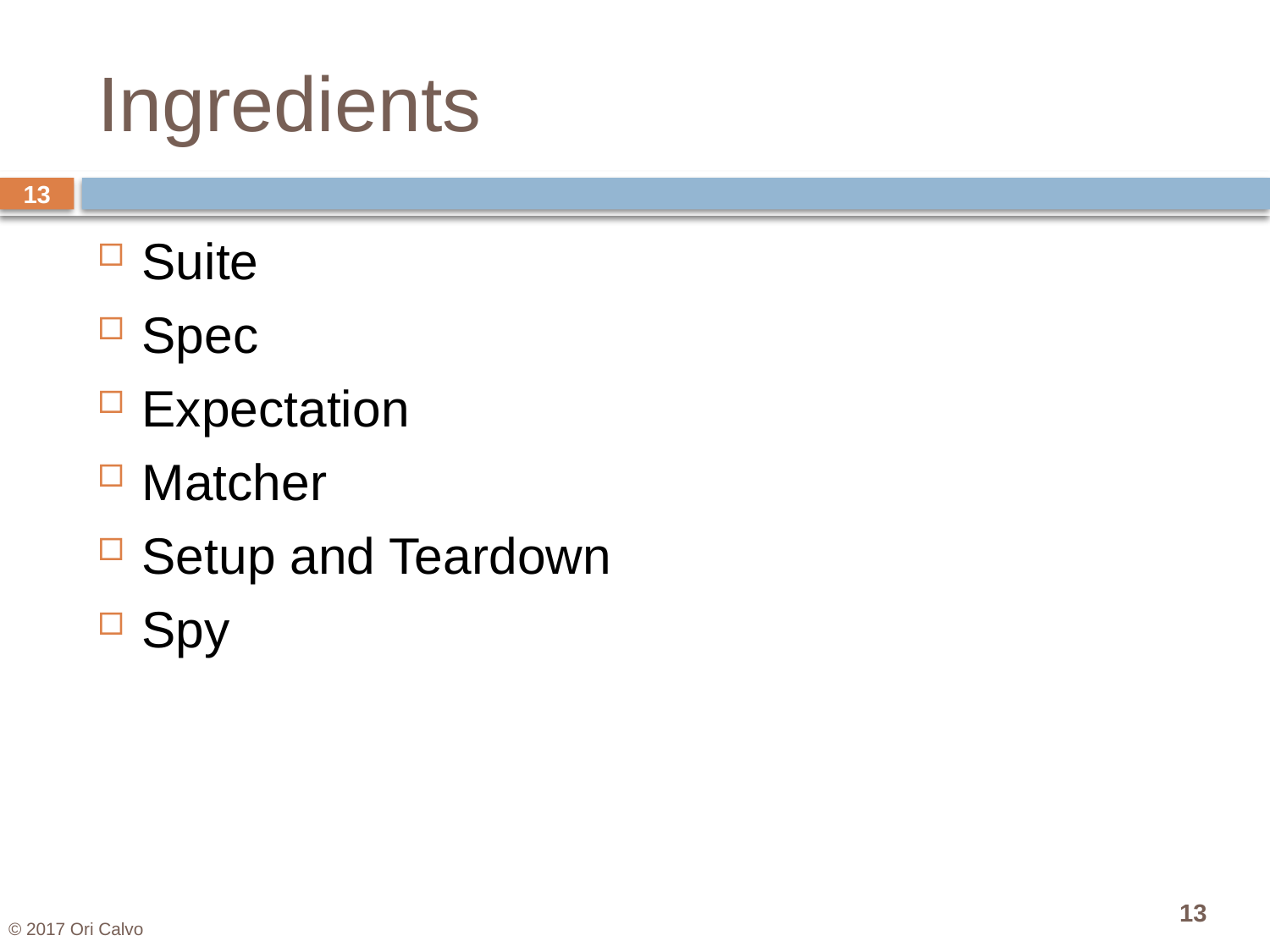

# Ingredients
13
Suite
Spec
Expectation
Matcher
Setup and Teardown
Spy
© 2017 Ori Calvo